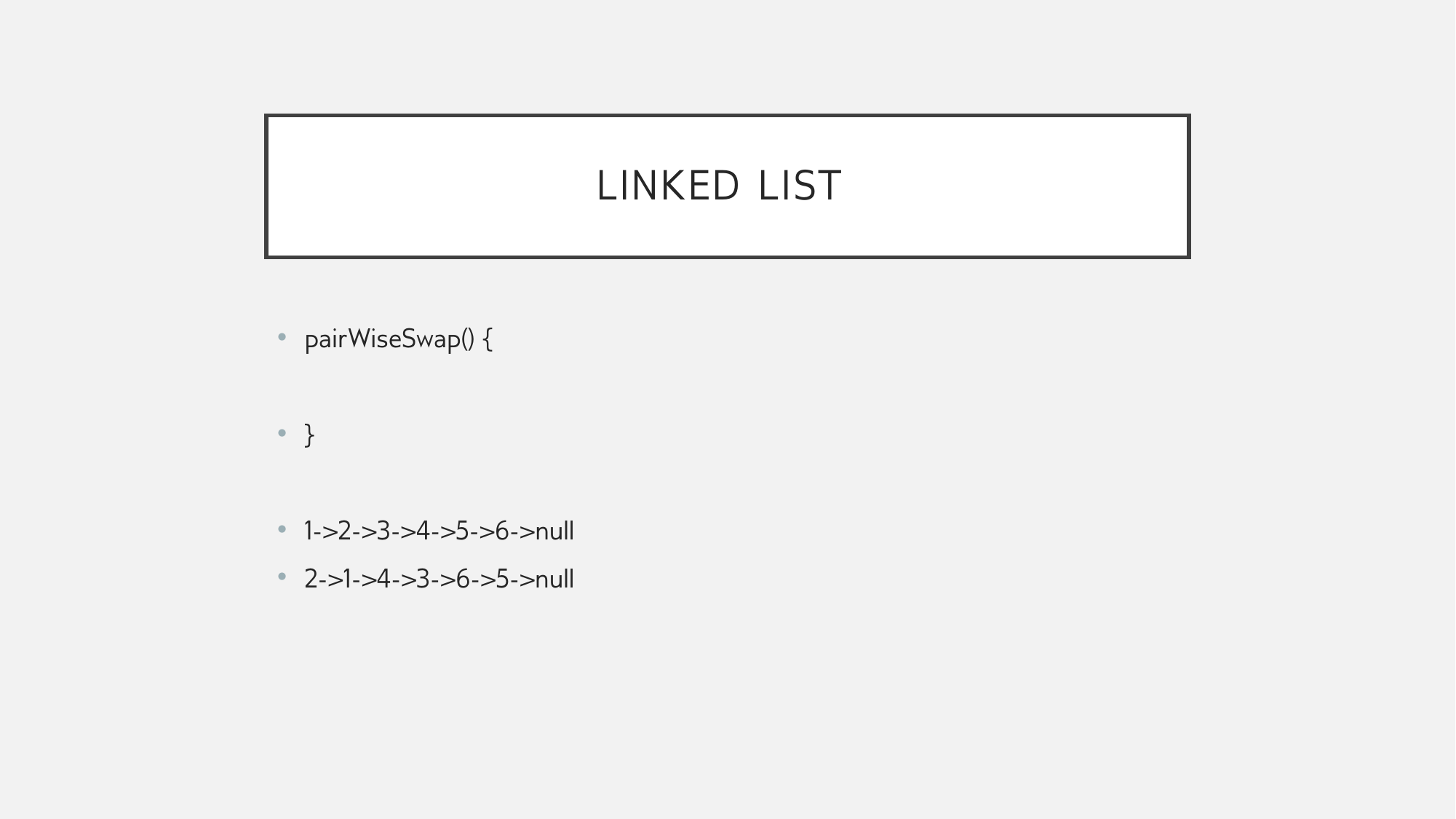

# Linked list
pairWiseSwap() {

}

1->2->3->4->5->6->null
2->1->4->3->6->5->null